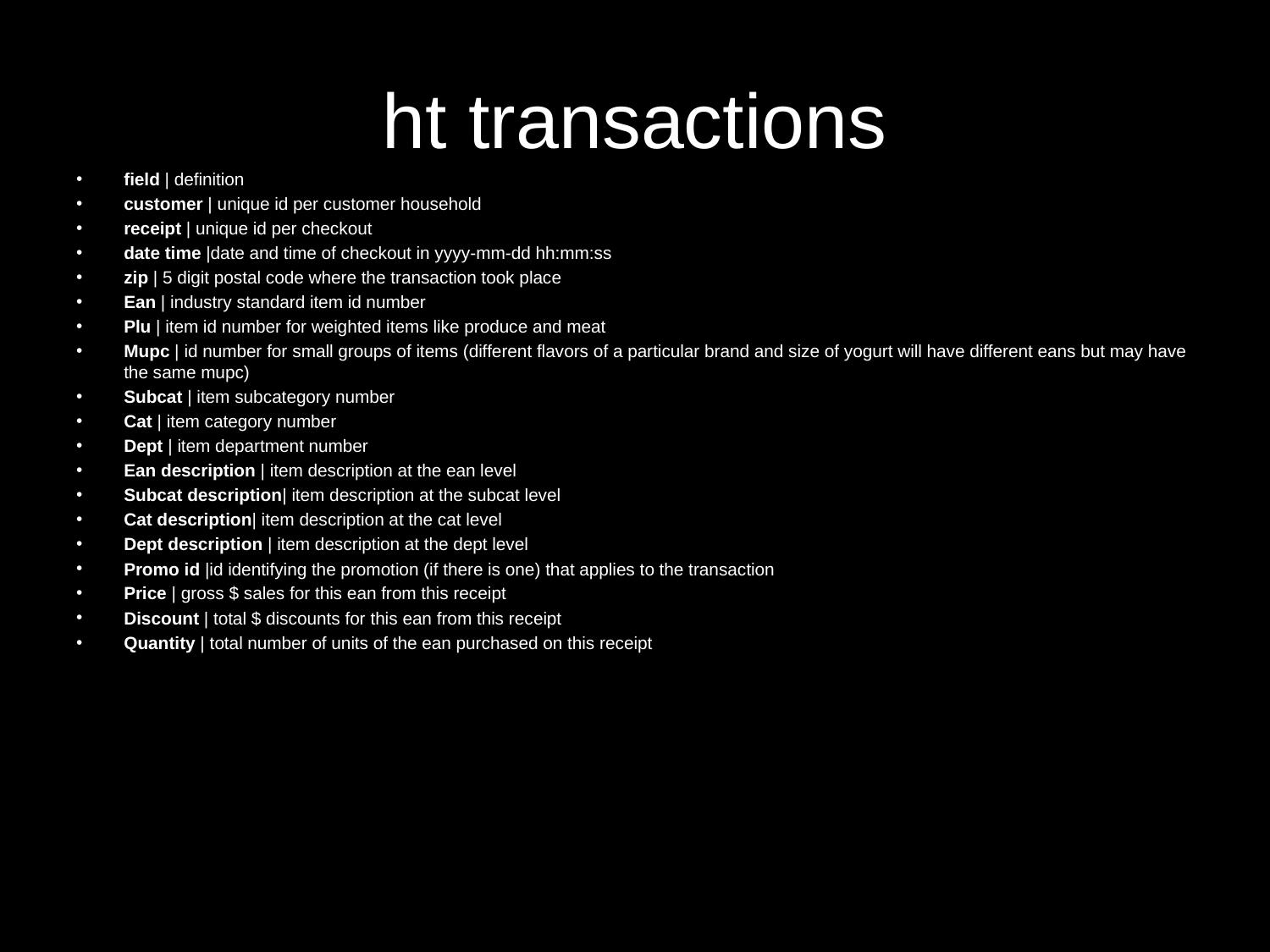

# ht transactions
field | definition
customer | unique id per customer household
receipt | unique id per checkout
date time |date and time of checkout in yyyy-mm-dd hh:mm:ss
zip | 5 digit postal code where the transaction took place
Ean | industry standard item id number
Plu | item id number for weighted items like produce and meat
Mupc | id number for small groups of items (different flavors of a particular brand and size of yogurt will have different eans but may have the same mupc)
Subcat | item subcategory number
Cat | item category number
Dept | item department number
Ean description | item description at the ean level
Subcat description| item description at the subcat level
Cat description| item description at the cat level
Dept description | item description at the dept level
Promo id |id identifying the promotion (if there is one) that applies to the transaction
Price | gross $ sales for this ean from this receipt
Discount | total $ discounts for this ean from this receipt
Quantity | total number of units of the ean purchased on this receipt